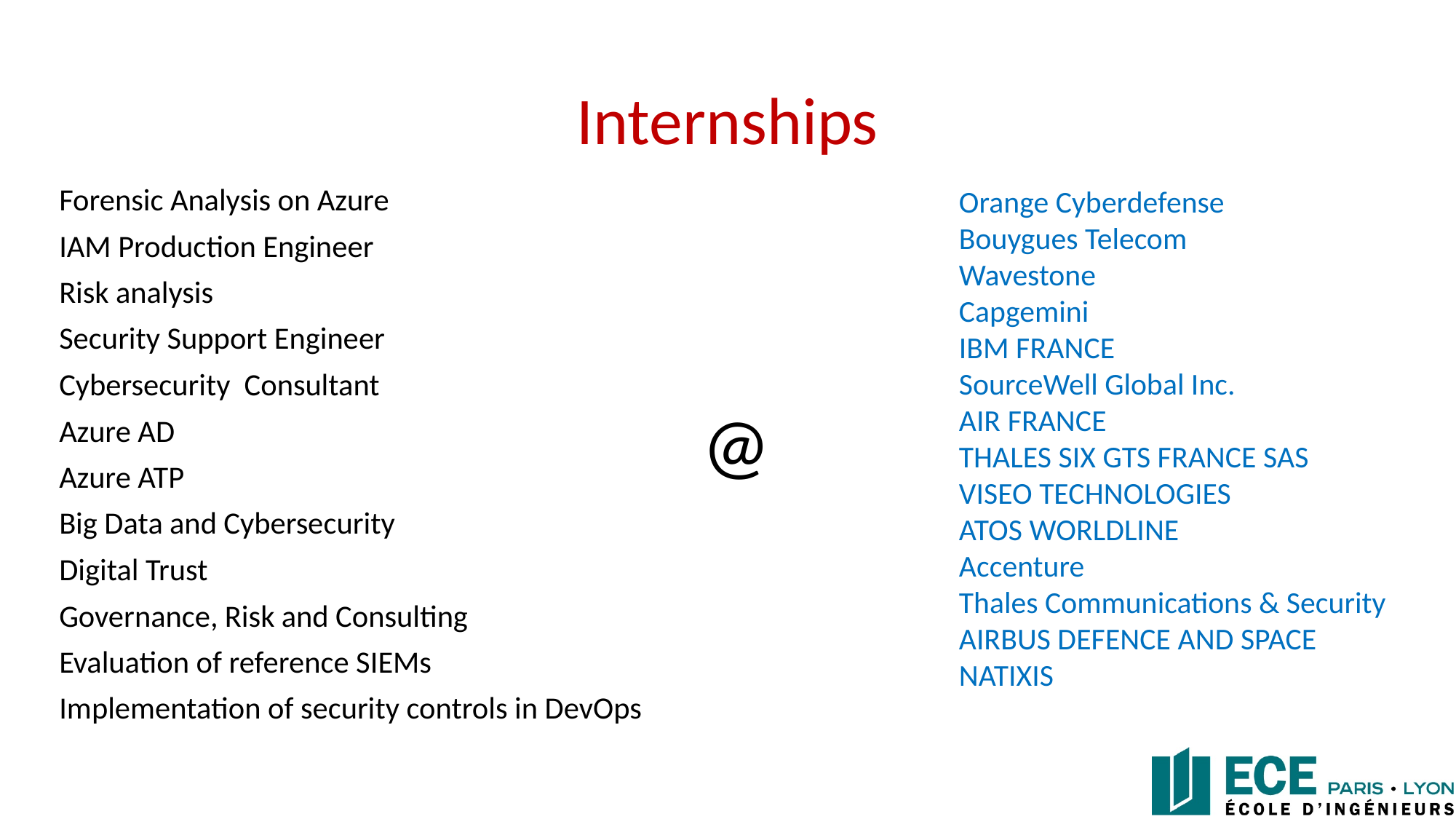

# Internships
Orange Cyberdefense
Bouygues Telecom
Wavestone
Capgemini
IBM FRANCE
SourceWell Global Inc.
AIR FRANCE
THALES SIX GTS FRANCE SAS
VISEO TECHNOLOGIES
ATOS WORLDLINE
Accenture
Thales Communications & Security
AIRBUS DEFENCE AND SPACE
NATIXIS
Forensic Analysis on Azure
IAM Production Engineer
Risk analysis
Security Support Engineer
Cybersecurity  Consultant
Azure AD
Azure ATP
Big Data and Cybersecurity
Digital Trust
Governance, Risk and Consulting
Evaluation of reference SIEMs
Implementation of security controls in DevOps
@